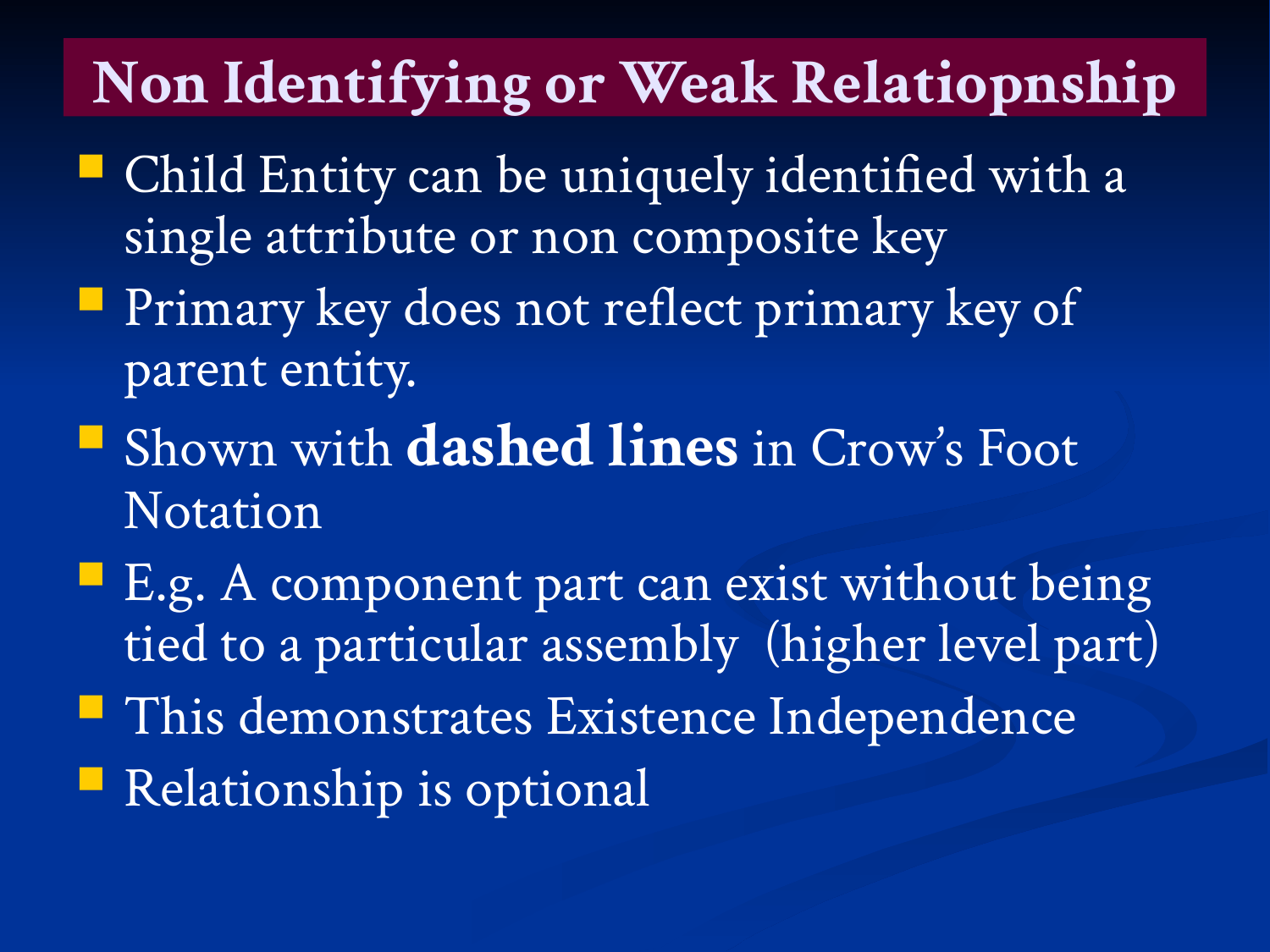

# Non Identifying or Weak Relatiopnship
Child Entity can be uniquely identified with a single attribute or non composite key
Primary key does not reflect primary key of parent entity.
Shown with dashed lines in Crow’s Foot Notation
E.g. A component part can exist without being tied to a particular assembly  (higher level part)
This demonstrates Existence Independence
Relationship is optional